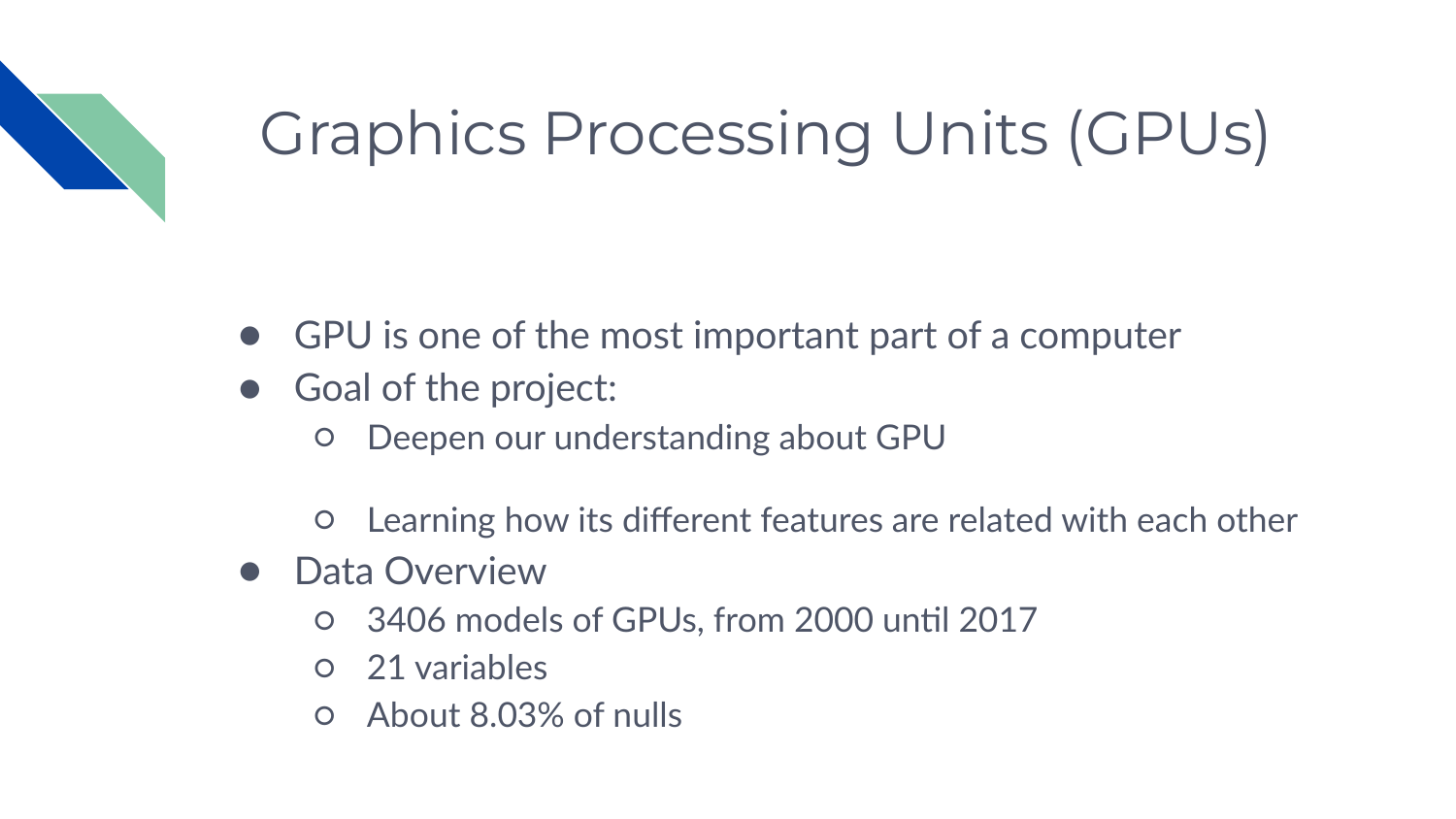

# Graphics Processing Units (GPUs)
GPU is one of the most important part of a computer
Goal of the project:
Deepen our understanding about GPU
Learning how its different features are related with each other
Data Overview
3406 models of GPUs, from 2000 until 2017
21 variables
About 8.03% of nulls